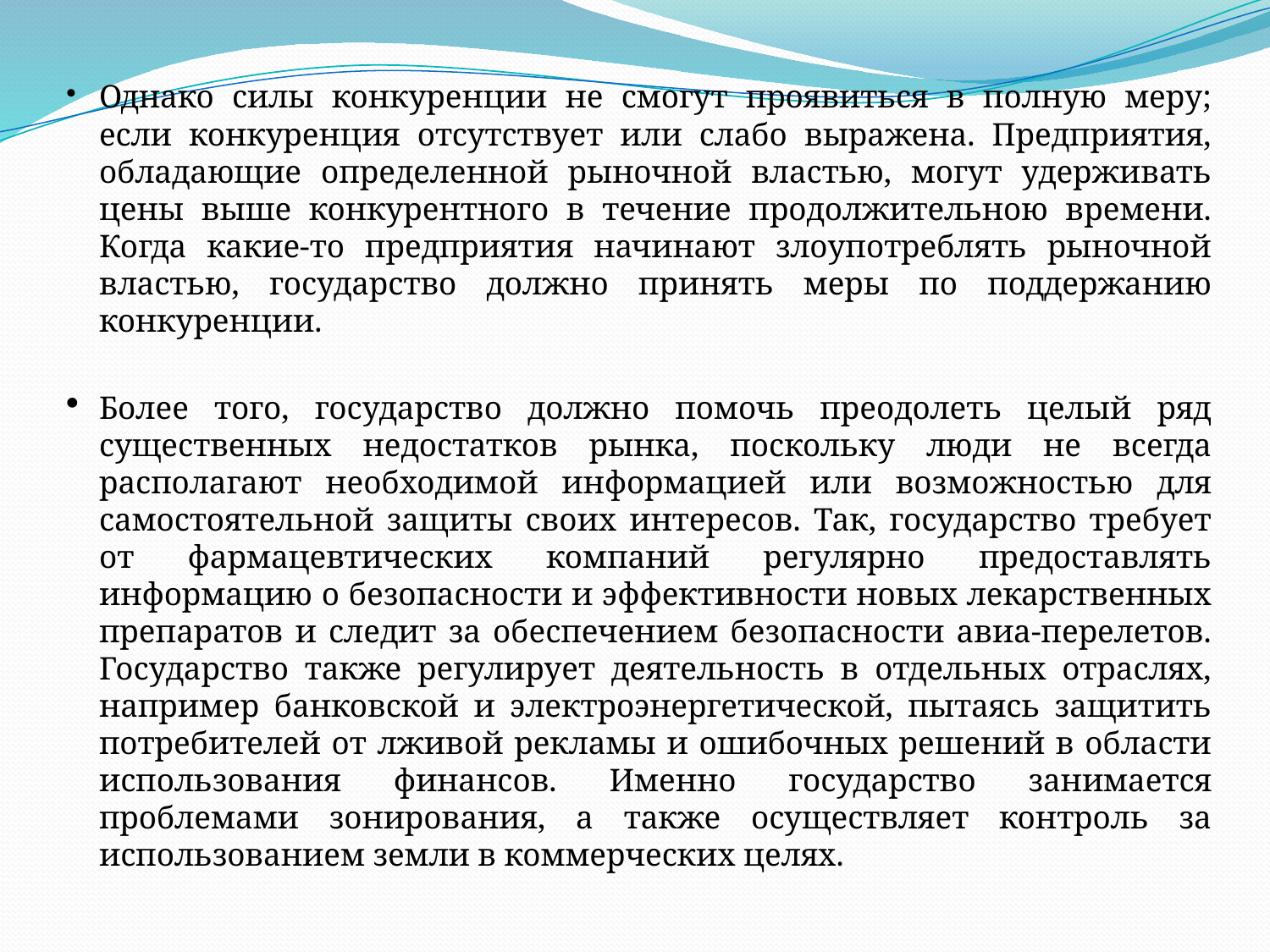

Однако силы конкуренции не смогут проявиться в полную меру; если конкуренция отсутствует или слабо выражена. Предприятия, обладающие определенной рыночной властью, могут удерживать цены выше конкурентного в течение продолжительною времени. Когда какие-то предприятия начинают злоупотреблять рыночной властью, государство должно принять меры по поддержанию конкуренции.

	Более того, государство должно помочь преодолеть целый ряд существенных недостатков рынка, поскольку люди не всегда располагают необходимой информацией или возможностью для самостоятельной защиты своих интересов. Так, государство требует от фармацевтических компаний регулярно предоставлять информацию о безопасности и эффективности новых лекарственных препаратов и следит за обеспечением безопасности авиа-перелетов. Государство также регулирует деятельность в отдельных отраслях, например банковской и электроэнергетической, пытаясь защитить потребителей от лживой рекламы и ошибочных решений в области использования финансов. Именно государство занимается проблемами зонирования, а также осуществляет контроль за использованием земли в коммерческих целях.